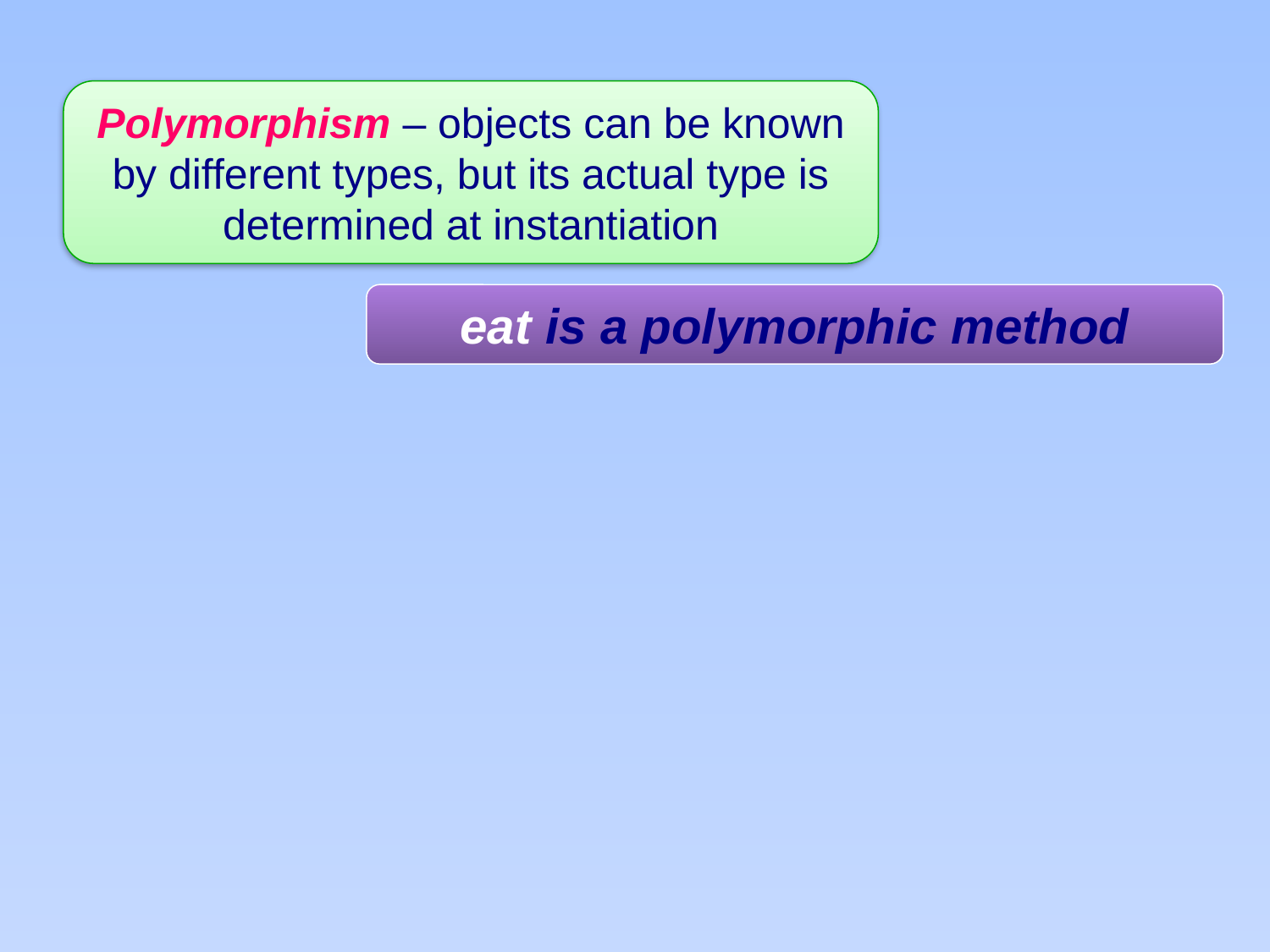

# Polymorphism
Polymorphism – objects can be known by different types, but its actual type is determined at instantiation
eat is a polymorphic method